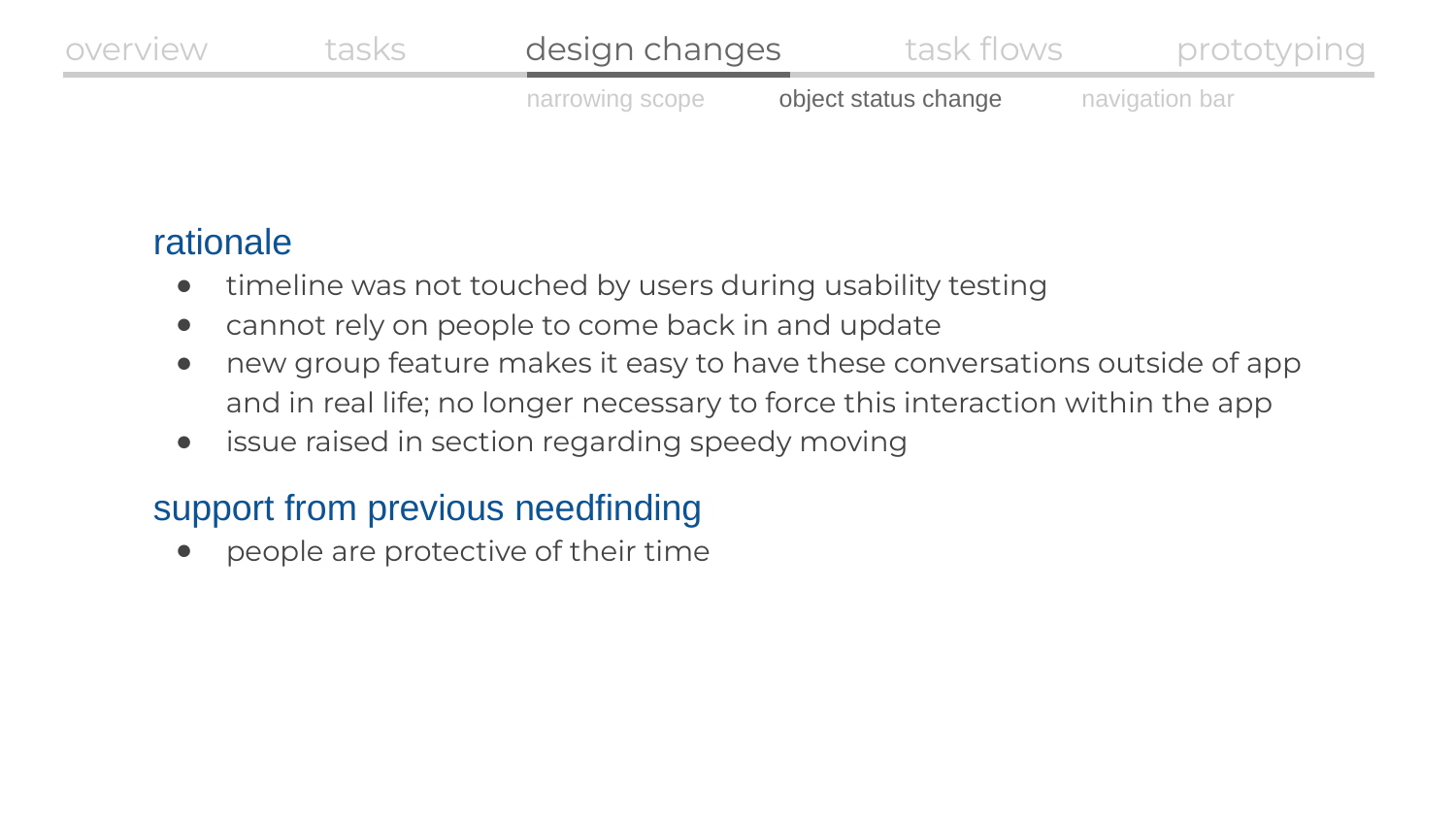

overview
tasks
design changes
task flows
prototyping
narrowing scope
object status change
navigation bar
rationale
timeline was not touched by users during usability testing
cannot rely on people to come back in and update
new group feature makes it easy to have these conversations outside of app and in real life; no longer necessary to force this interaction within the app
issue raised in section regarding speedy moving
support from previous needfinding
people are protective of their time